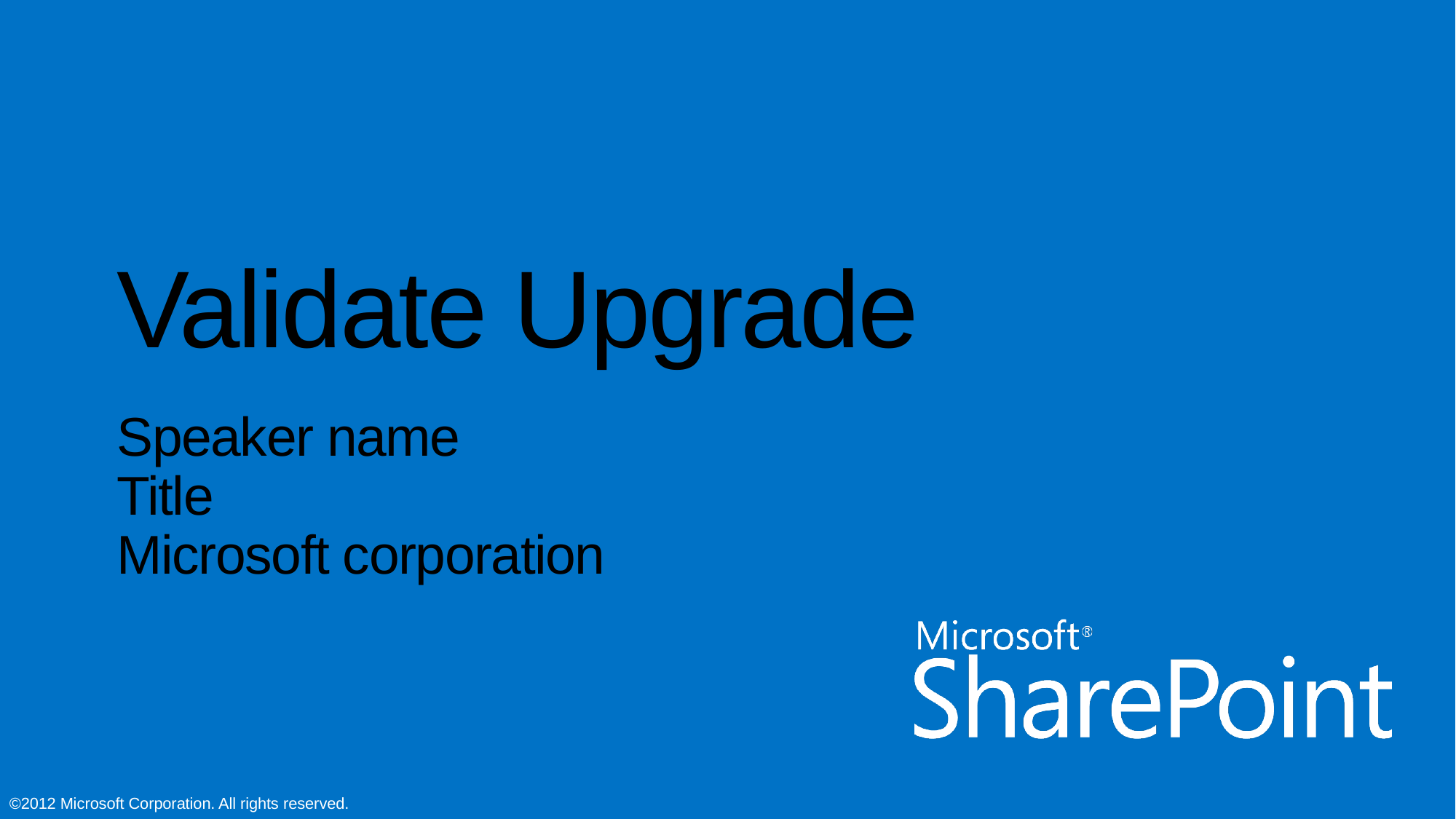

# Validate Upgrade
Speaker name
Title
Microsoft corporation